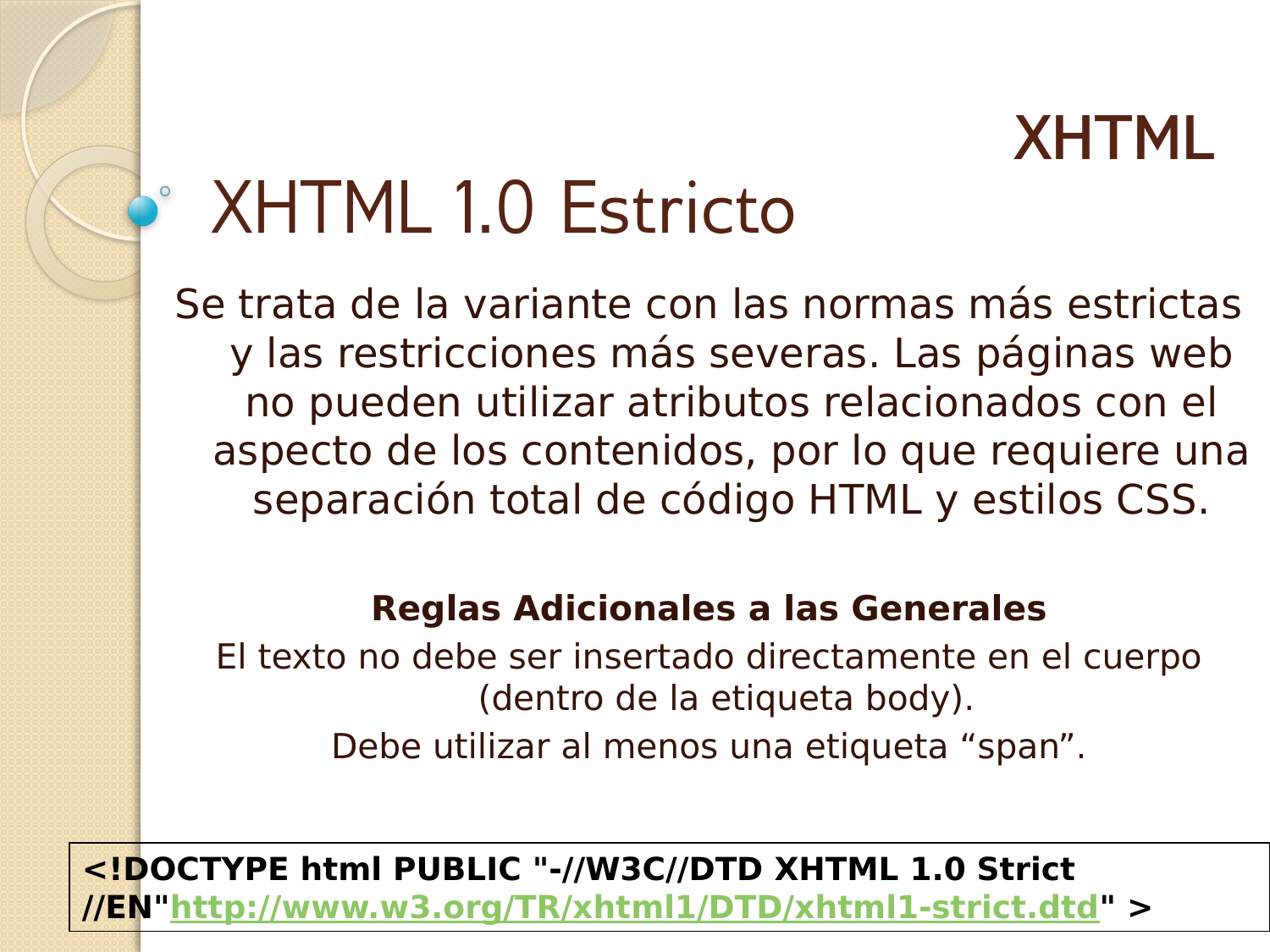

# XHTML 1.0 Estricto
XHTML
Se trata de la variante con las normas más estrictas y las restricciones más severas. Las páginas web no pueden utilizar atributos relacionados con el aspecto de los contenidos, por lo que requiere una separación total de código HTML y estilos CSS.

Reglas Adicionales a las Generales
El texto no debe ser insertado directamente en el cuerpo (dentro de la etiqueta body).
Debe utilizar al menos una etiqueta “span”.

<!DOCTYPE html PUBLIC "-//W3C//DTD XHTML 1.0 Strict
//EN"http://www.w3.org/TR/xhtml1/DTD/xhtml1-strict.dtd" >